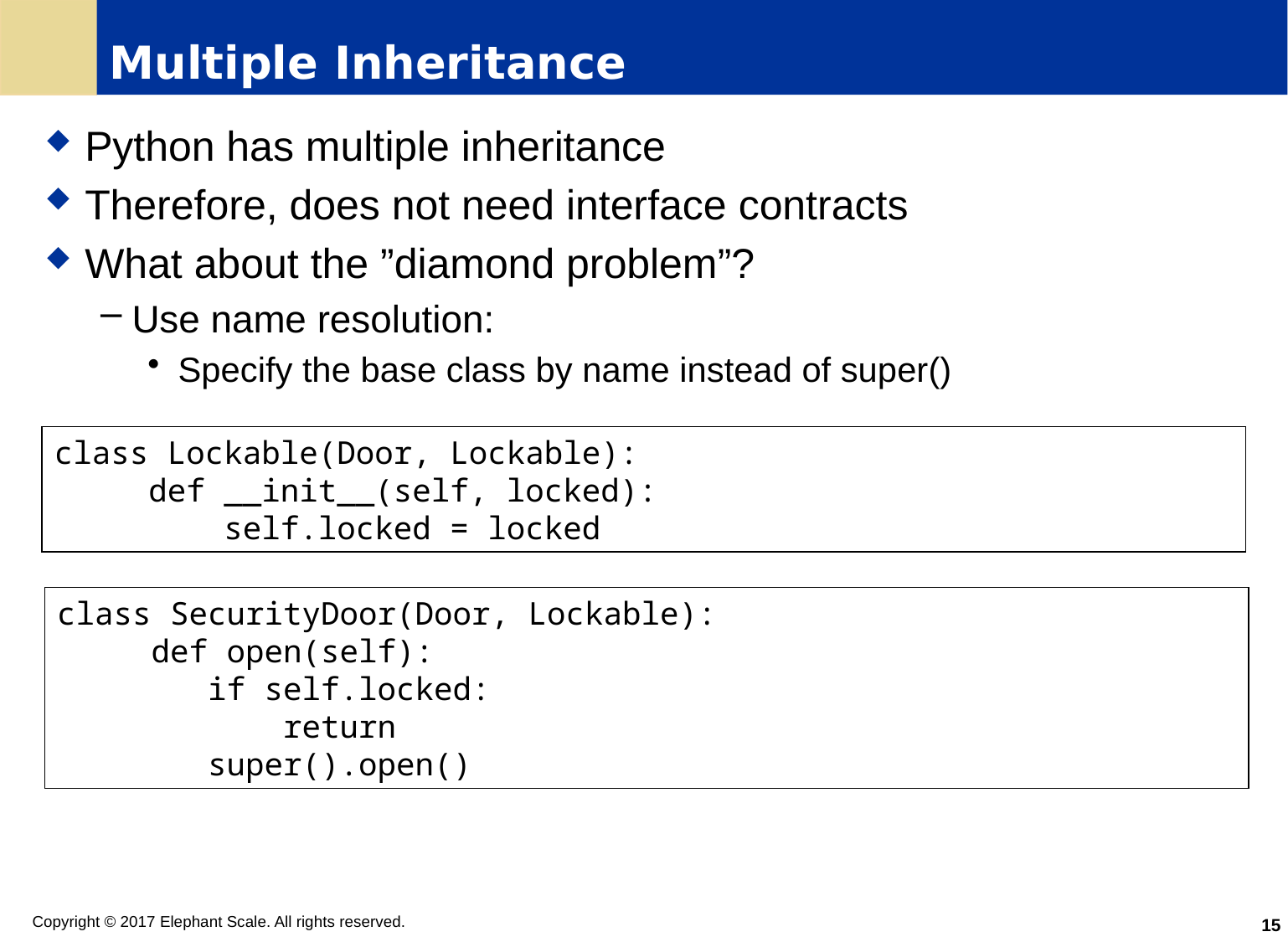

# Multiple Inheritance
Python has multiple inheritance
Therefore, does not need interface contracts
What about the ”diamond problem”?
Use name resolution:
Specify the base class by name instead of super()

class Lockable(Door, Lockable):
     def __init__(self, locked):
         self.locked = locked
class SecurityDoor(Door, Lockable):
     def open(self):
        if self.locked:
            return
        super().open()
15
Copyright © 2017 Elephant Scale. All rights reserved.